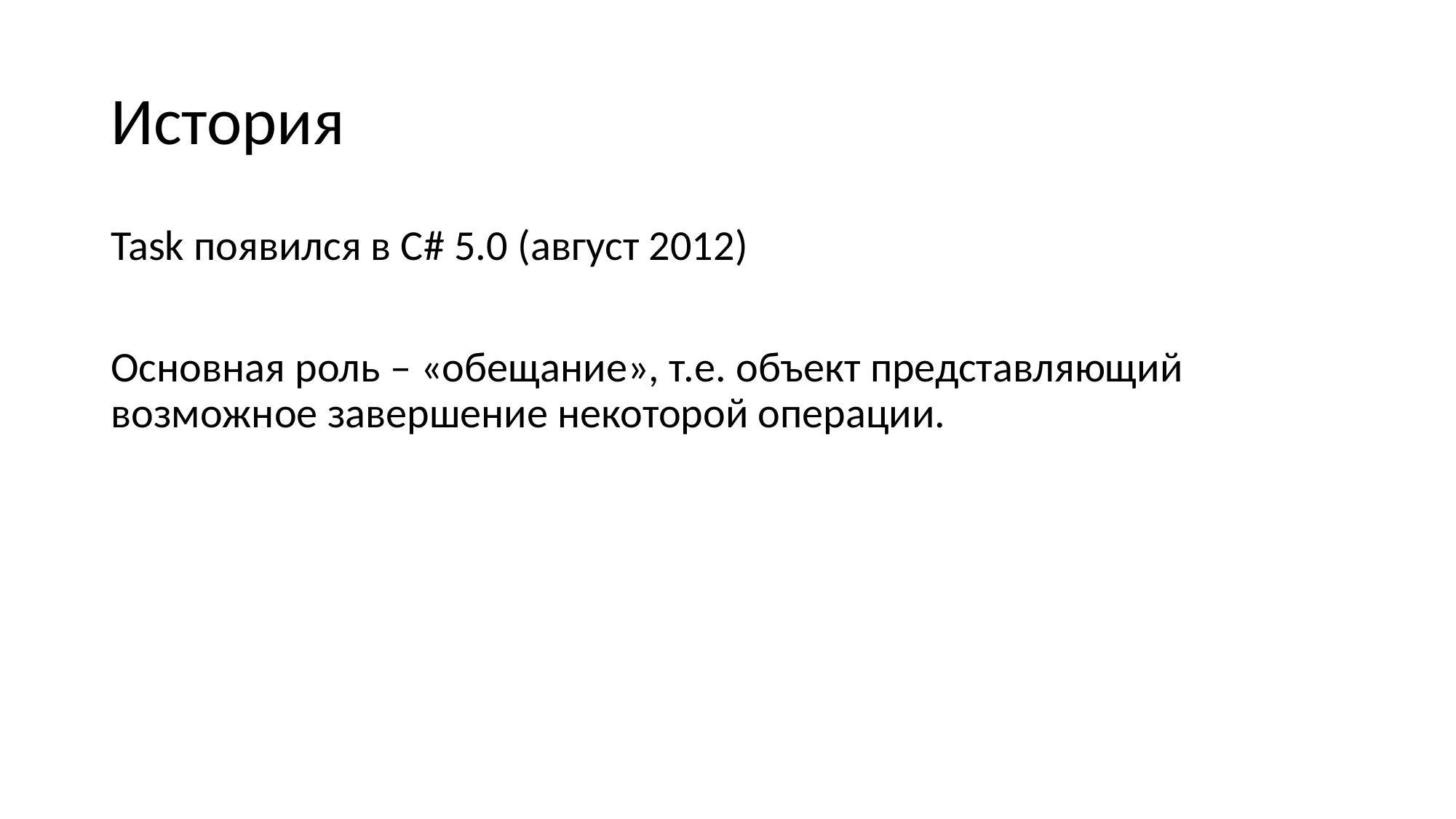

# История
Task появился в С# 5.0 (август 2012)

Основная роль – «обещание», т.е. объект представляющий возможное завершение некоторой операции.